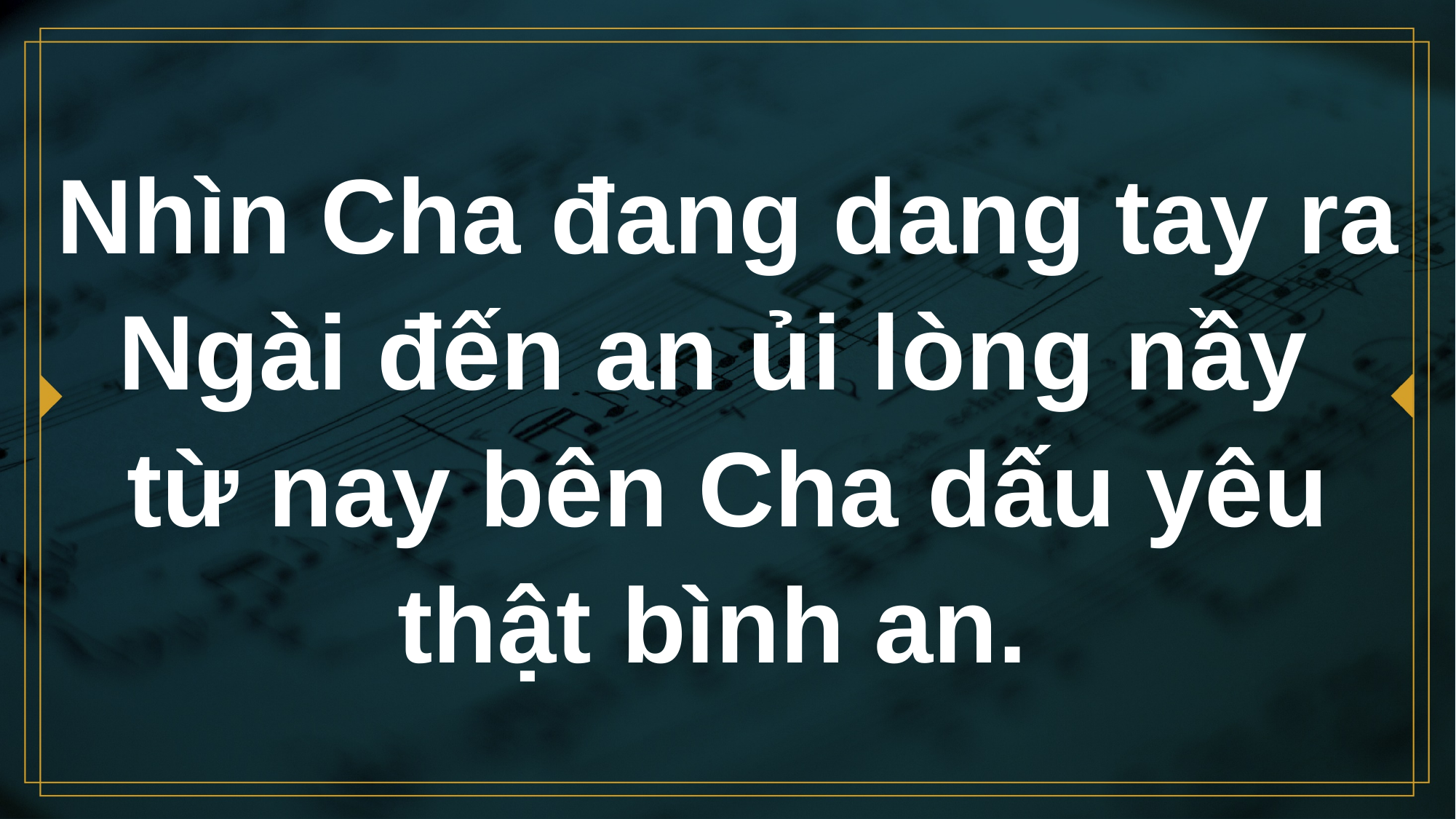

# Nhìn Cha đang dang tay ra Ngài đến an ủi lòng nầy từ nay bên Cha dấu yêu thật bình an.